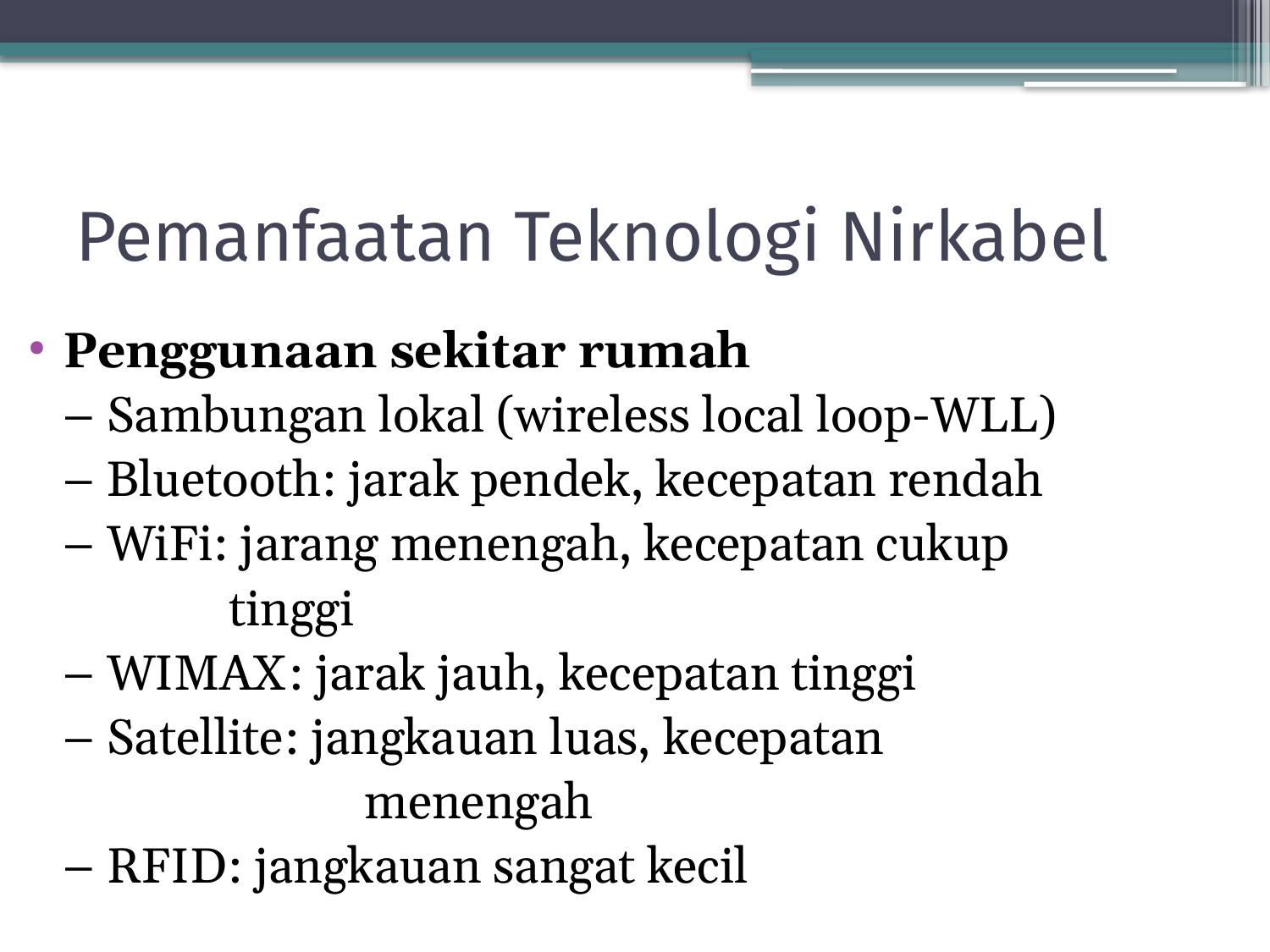

# Pemanfaatan Teknologi Nirkabel
Penggunaan sekitar rumah
	– Sambungan lokal (wireless local loop-WLL)
	– Bluetooth: jarak pendek, kecepatan rendah
	– WiFi: jarang menengah, kecepatan cukup
                 tinggi
	– WIMAX: jarak jauh, kecepatan tinggi
	– Satellite: jangkauan luas, kecepatan
			    menengah
   – RFID: jangkauan sangat kecil